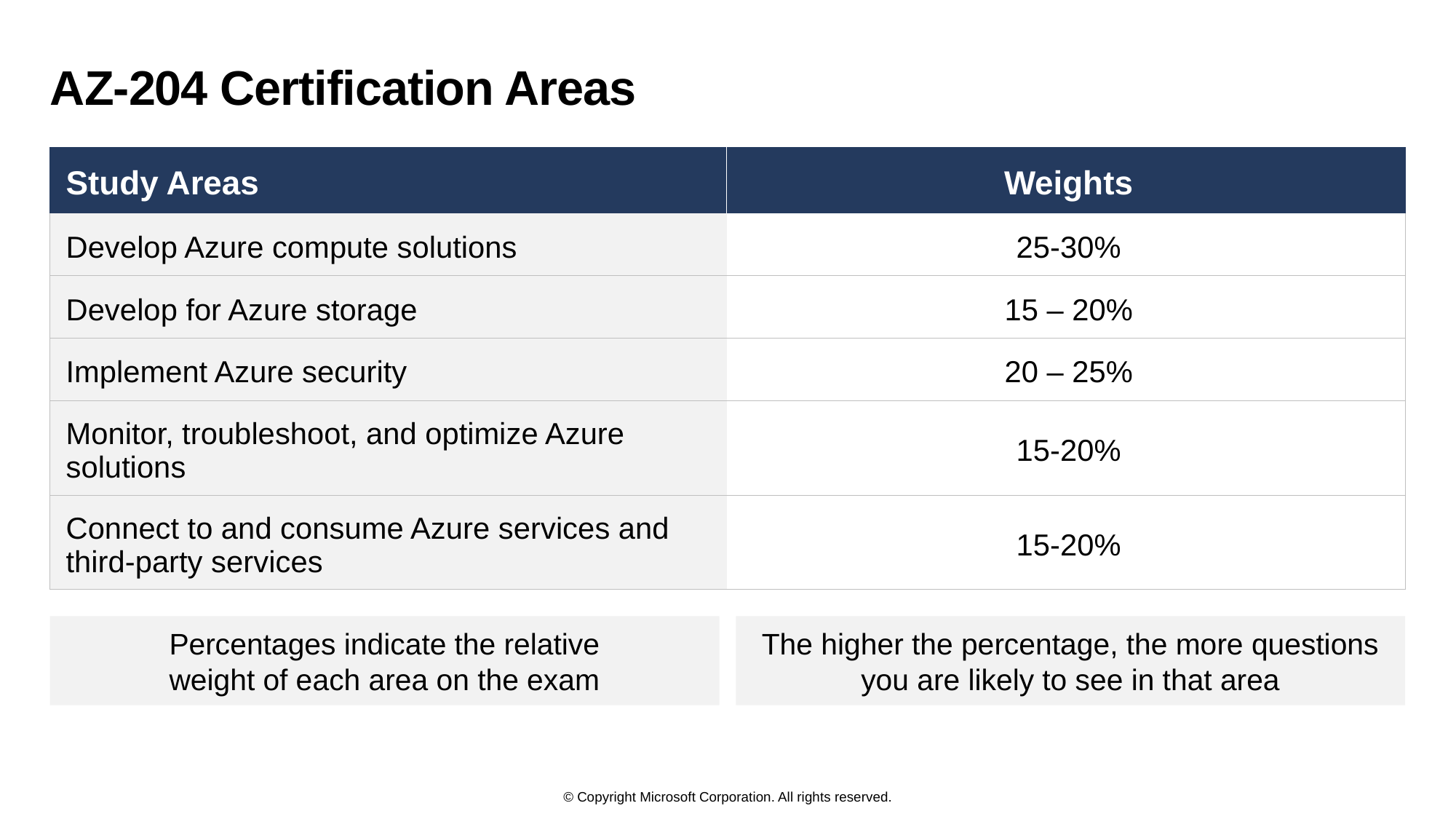

# AZ-204 Certification Areas
| Study Areas | Weights |
| --- | --- |
| Develop Azure compute solutions | 25-30% |
| Develop for Azure storage | 15 – 20% |
| Implement Azure security | 20 – 25% |
| Monitor, troubleshoot, and optimize Azure solutions | 15-20% |
| Connect to and consume Azure services and third-party services | 15-20% |
Percentages indicate the relative
weight of each area on the exam
The higher the percentage, the more questions you are likely to see in that area